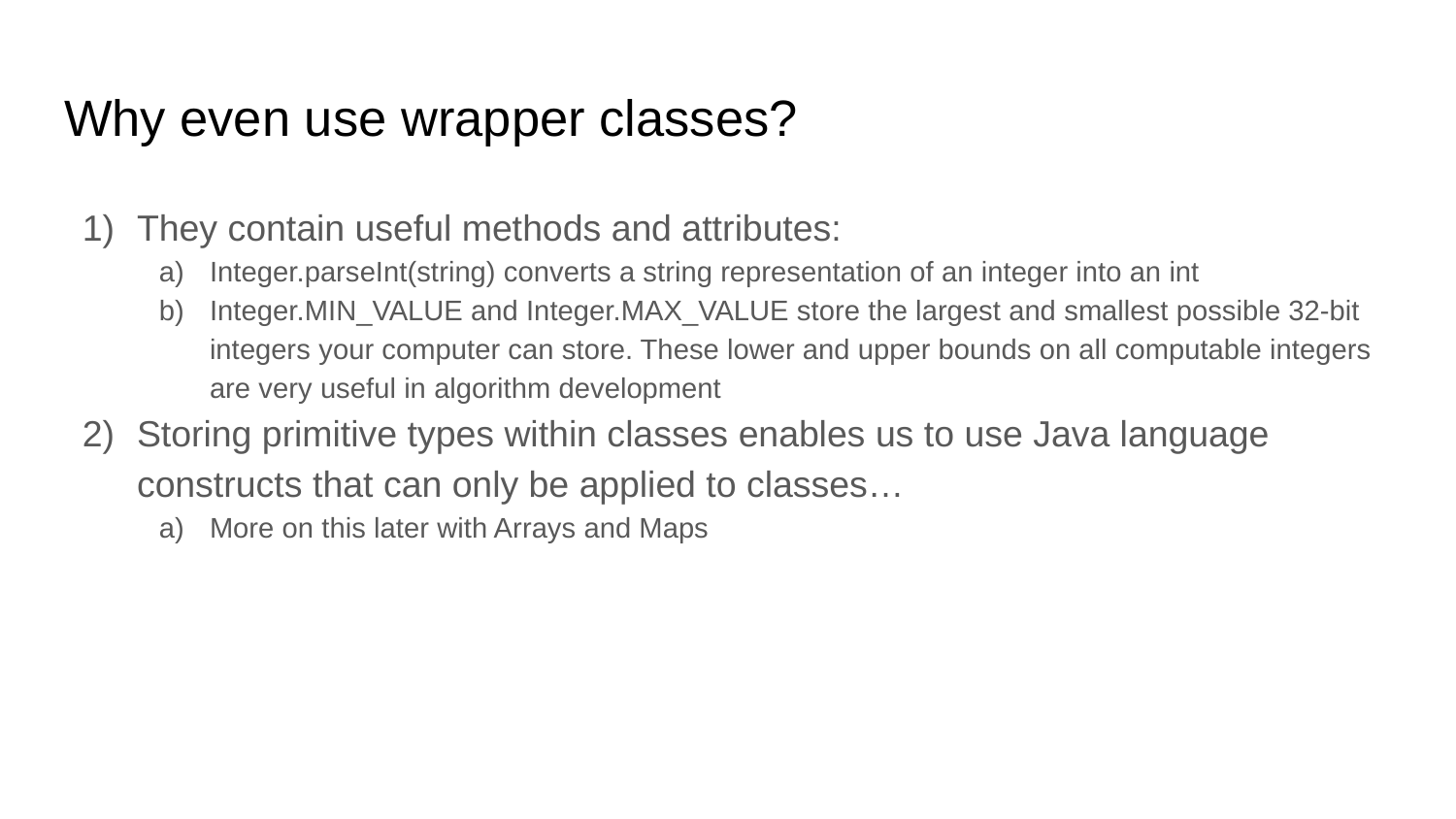

# Why even use wrapper classes?
They contain useful methods and attributes:
Integer.parseInt(string) converts a string representation of an integer into an int
Integer.MIN_VALUE and Integer.MAX_VALUE store the largest and smallest possible 32-bit integers your computer can store. These lower and upper bounds on all computable integers are very useful in algorithm development
Storing primitive types within classes enables us to use Java language constructs that can only be applied to classes…
More on this later with Arrays and Maps